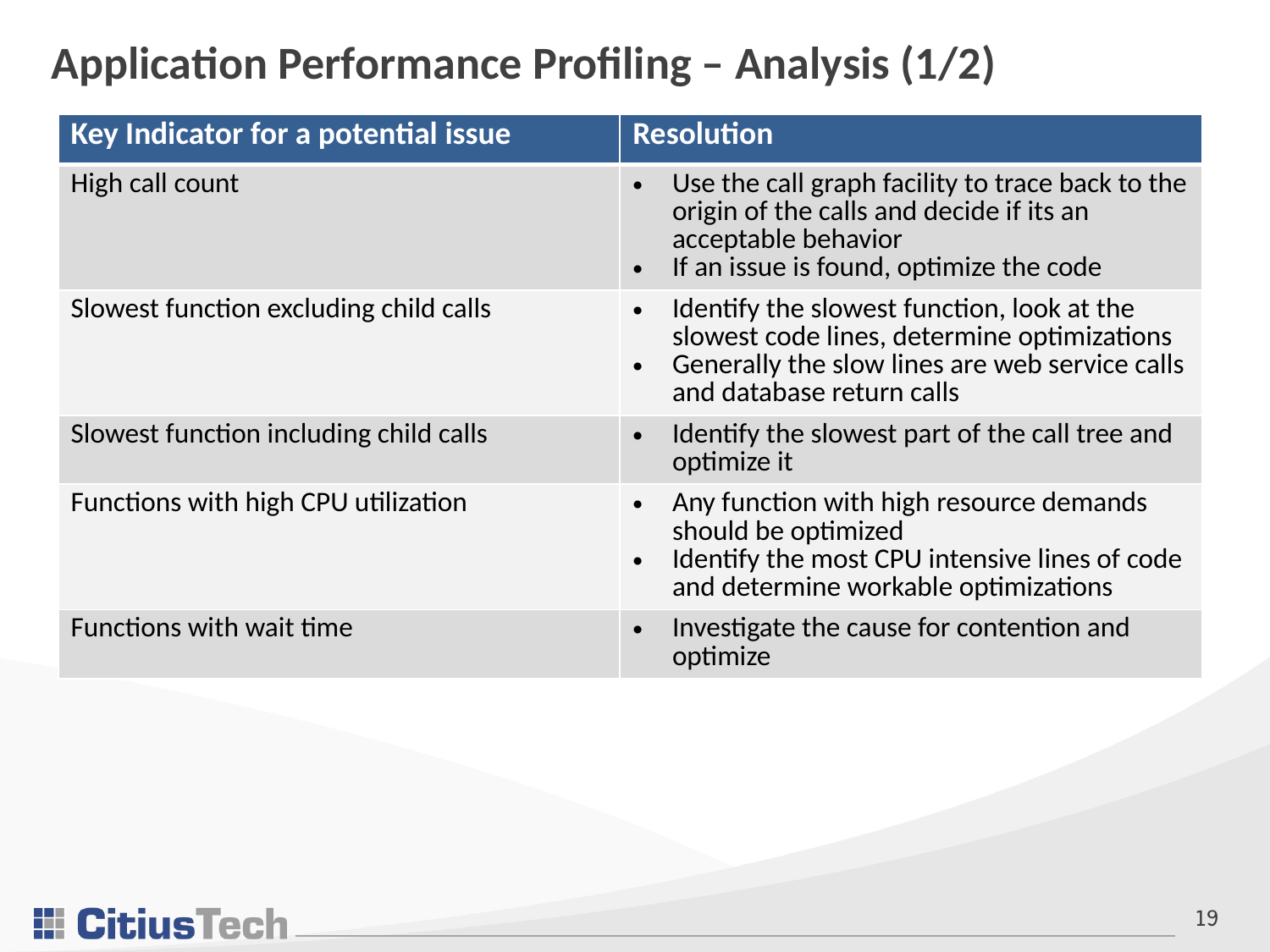

# Application Performance Profiling – Analysis (1/2)
| Key Indicator for a potential issue | Resolution |
| --- | --- |
| High call count | Use the call graph facility to trace back to the origin of the calls and decide if its an acceptable behavior If an issue is found, optimize the code |
| Slowest function excluding child calls | Identify the slowest function, look at the slowest code lines, determine optimizations Generally the slow lines are web service calls and database return calls |
| Slowest function including child calls | Identify the slowest part of the call tree and optimize it |
| Functions with high CPU utilization | Any function with high resource demands should be optimized Identify the most CPU intensive lines of code and determine workable optimizations |
| Functions with wait time | Investigate the cause for contention and optimize |